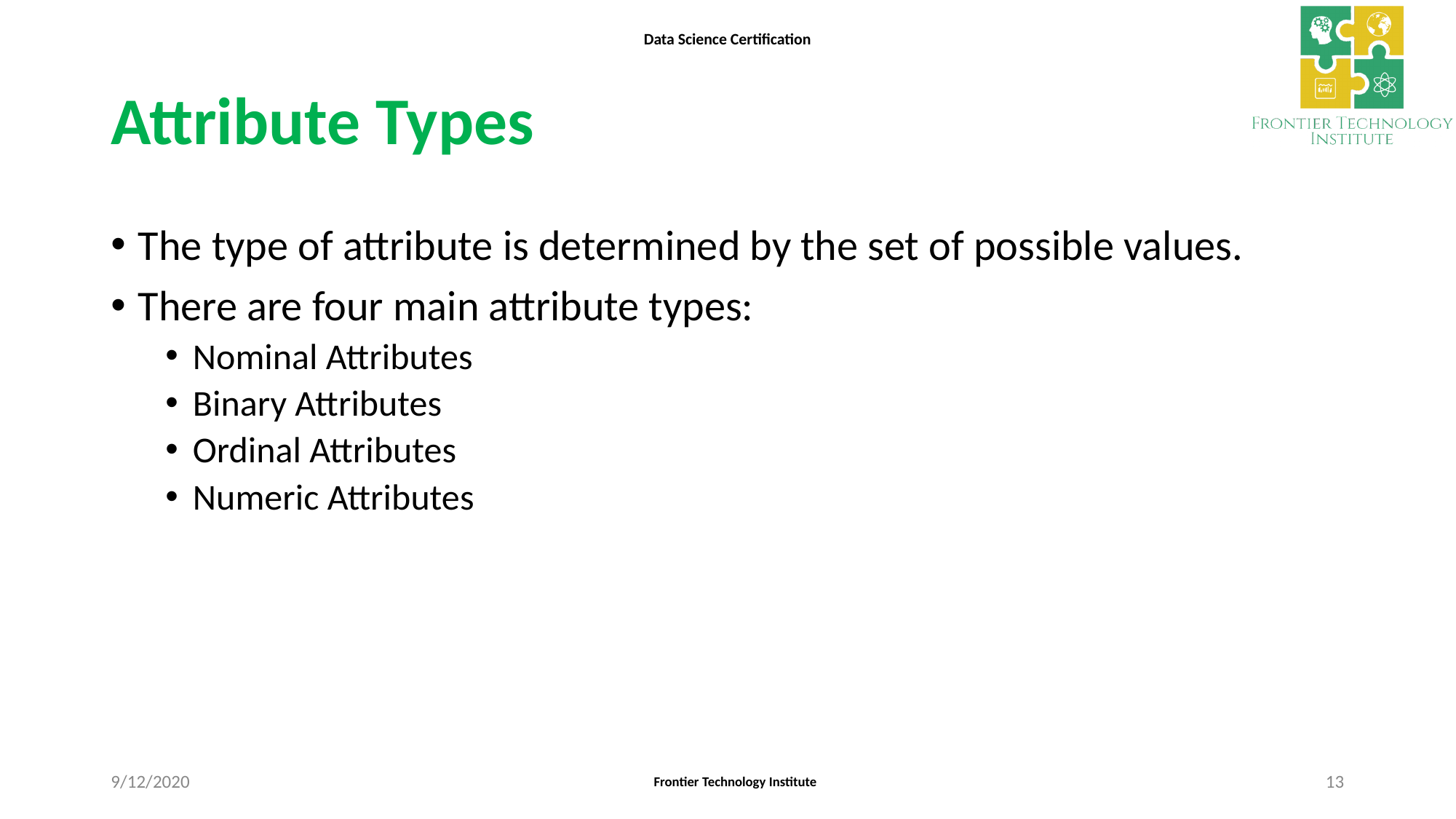

# Attribute Types
The type of attribute is determined by the set of possible values.
There are four main attribute types:
Nominal Attributes
Binary Attributes
Ordinal Attributes
Numeric Attributes
9/12/2020
13